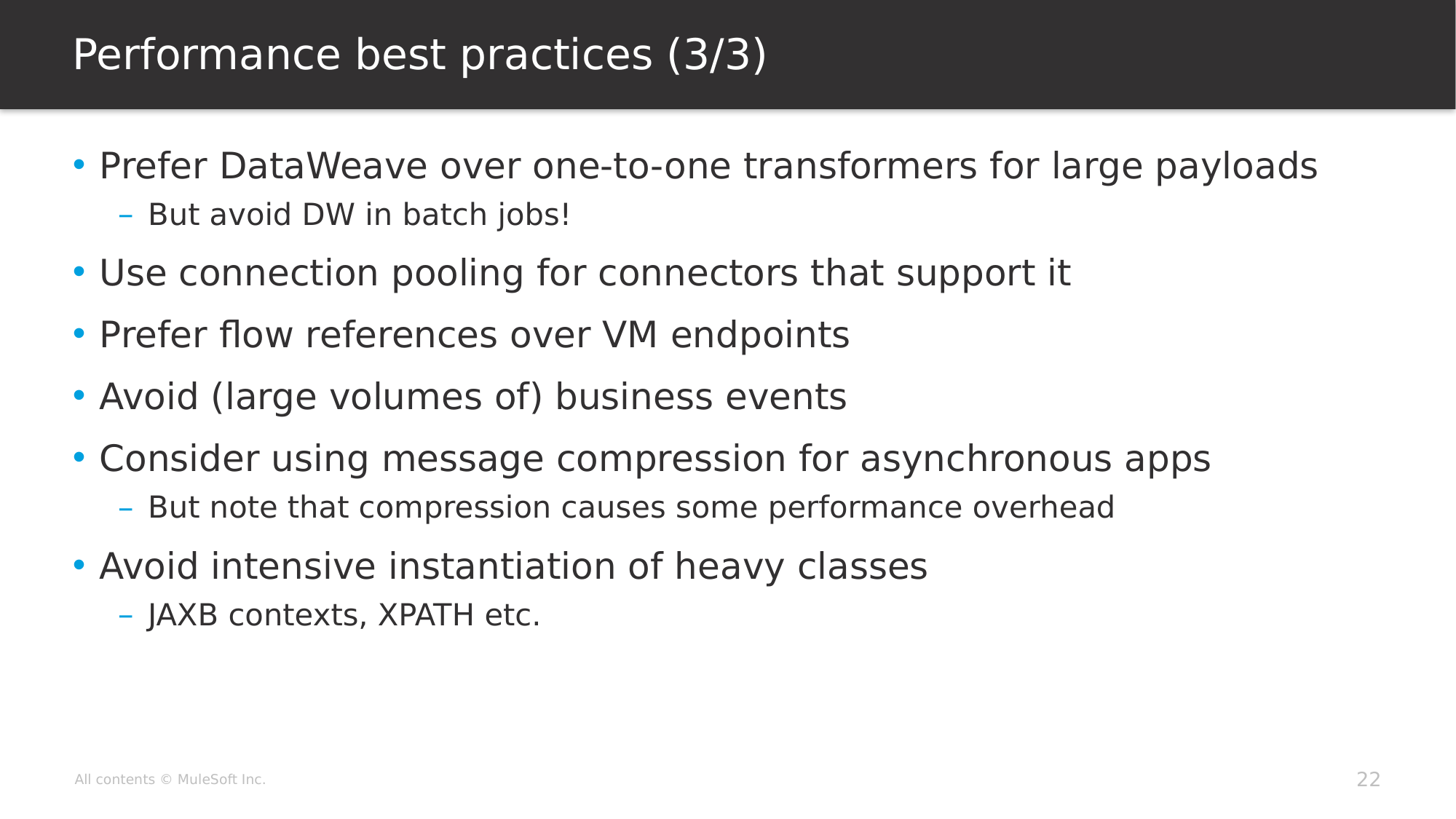

# Performance best practices (3/3)
Prefer DataWeave over one-to-one transformers for large payloads
But avoid DW in batch jobs!
Use connection pooling for connectors that support it
Prefer flow references over VM endpoints
Avoid (large volumes of) business events
Consider using message compression for asynchronous apps
But note that compression causes some performance overhead
Avoid intensive instantiation of heavy classes
JAXB contexts, XPATH etc.
22